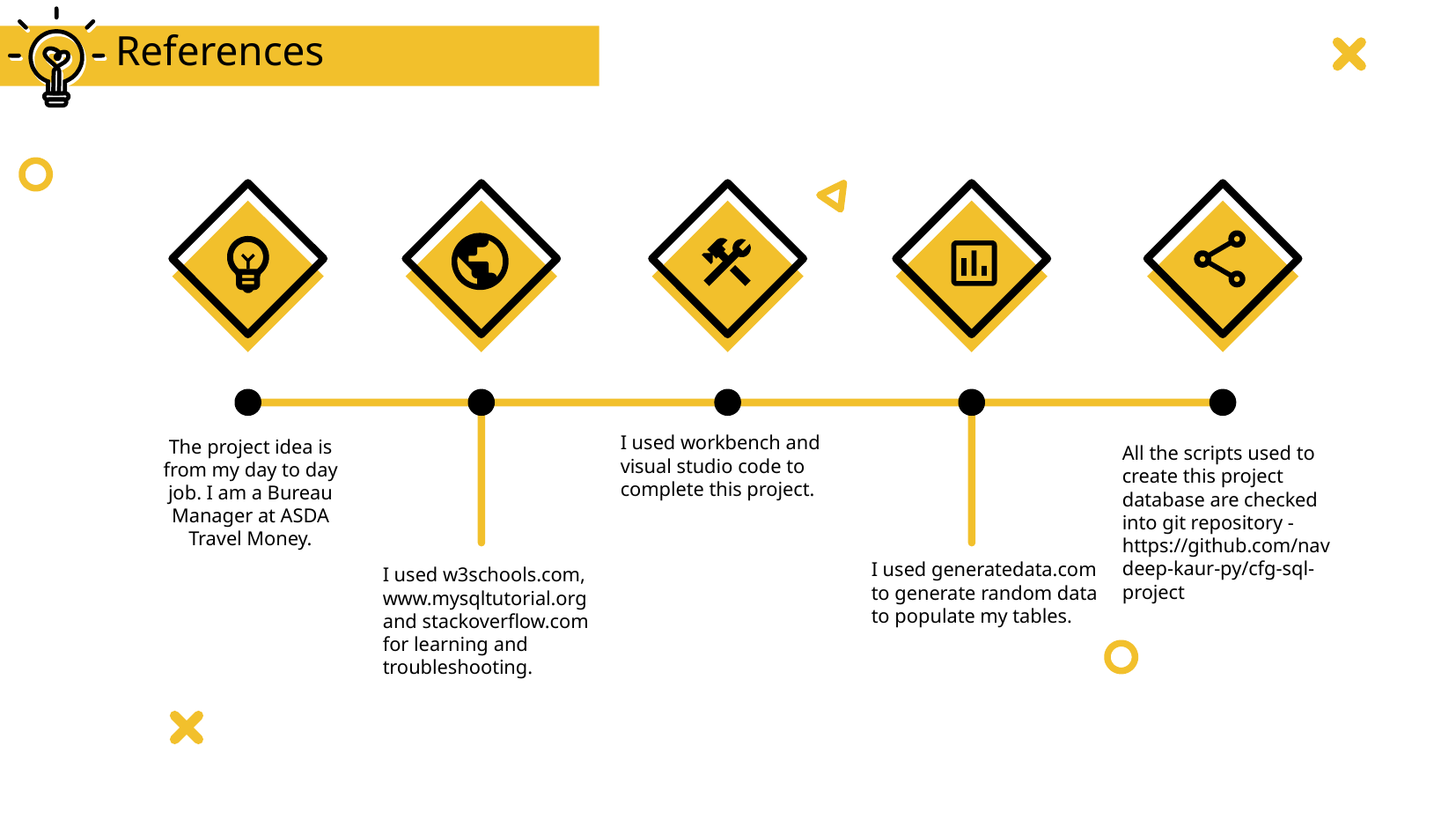

# References

I used workbench and visual studio code to complete this project.
The project idea is from my day to day job. I am a Bureau Manager at ASDA Travel Money.
All the scripts used to create this project database are checked into git repository - https://github.com/navdeep-kaur-py/cfg-sql-project
I used generatedata.com to generate random data to populate my tables.
I used w3schools.com, www.mysqltutorial.org and stackoverflow.com for learning and troubleshooting.